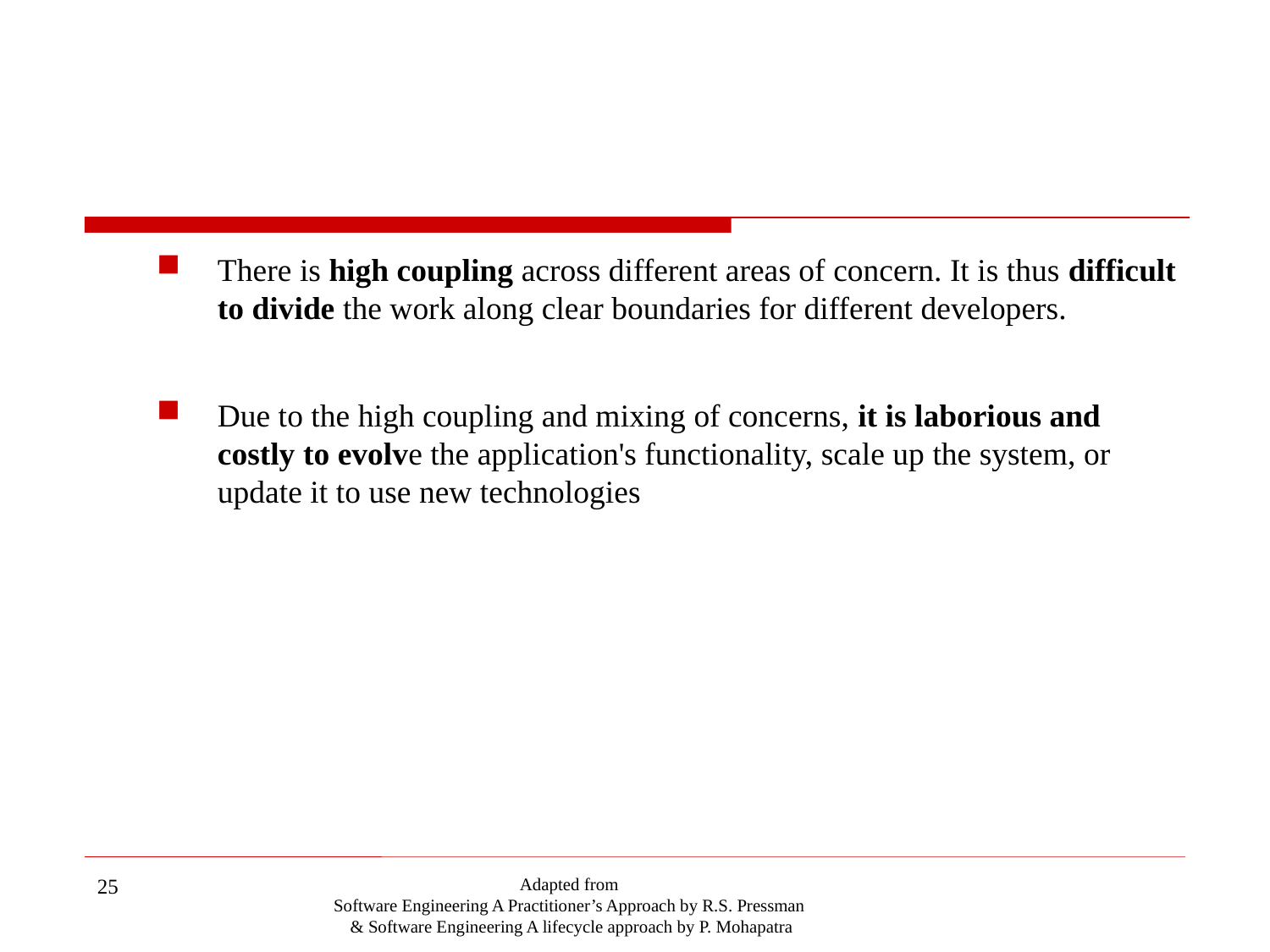

#
There is high coupling across different areas of concern. It is thus difficult to divide the work along clear boundaries for different developers.

Due to the high coupling and mixing of concerns, it is laborious and costly to evolve the application's functionality, scale up the system, or update it to use new technologies
25
Adapted from
Software Engineering A Practitioner’s Approach by R.S. Pressman
& Software Engineering A lifecycle approach by P. Mohapatra